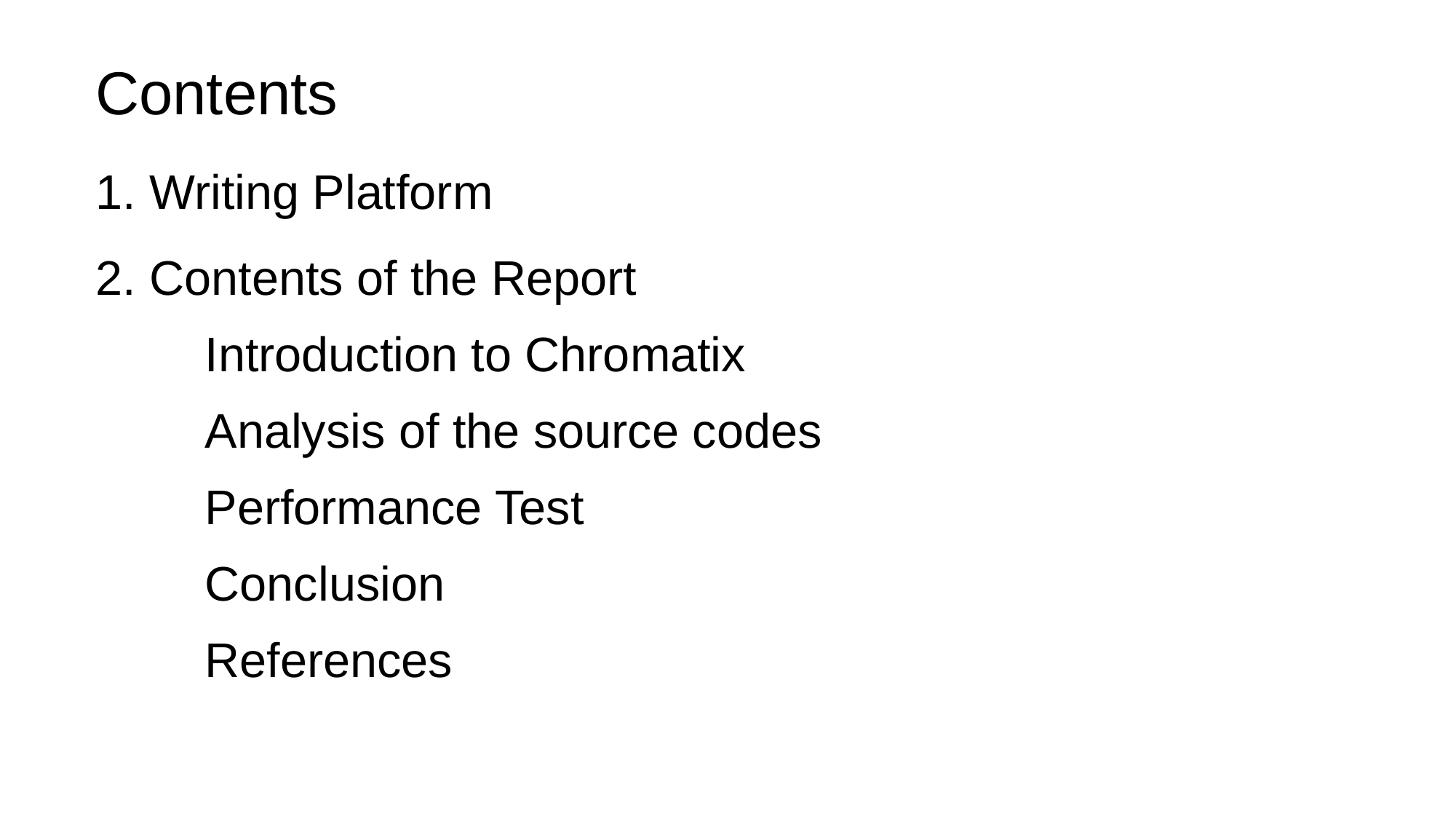

Contents
1. Writing Platform
2. Contents of the Report
Introduction to Chromatix
Analysis of the source codes
Performance Test
Conclusion
References